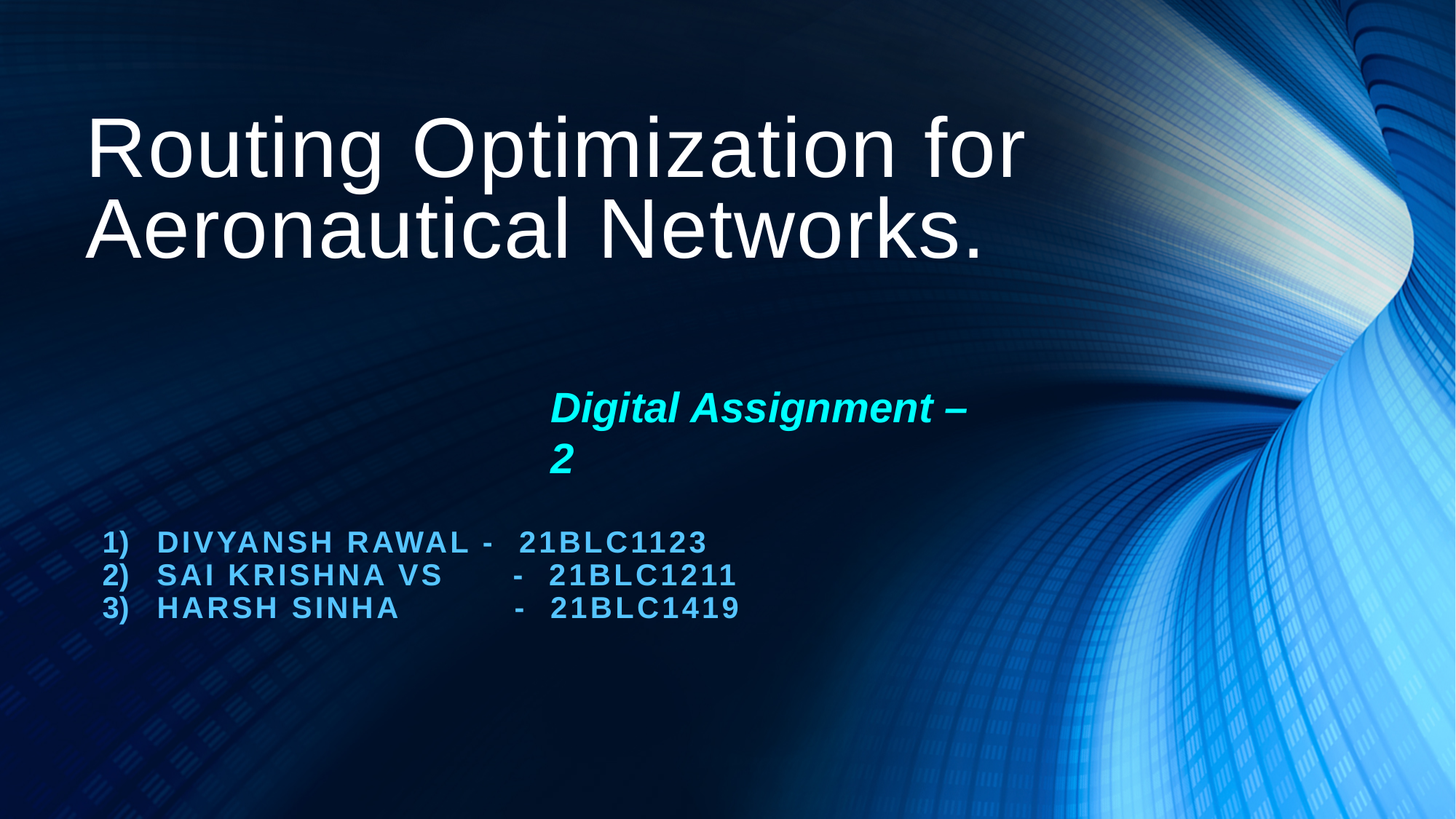

# Routing Optimization for Aeronautical Networks.
Digital Assignment – 2
Divyansh RAWAL -  21BLC1123
SAI KRISHNA VS      -  21BLC1211
HARSH SINHA          -  21BLC1419